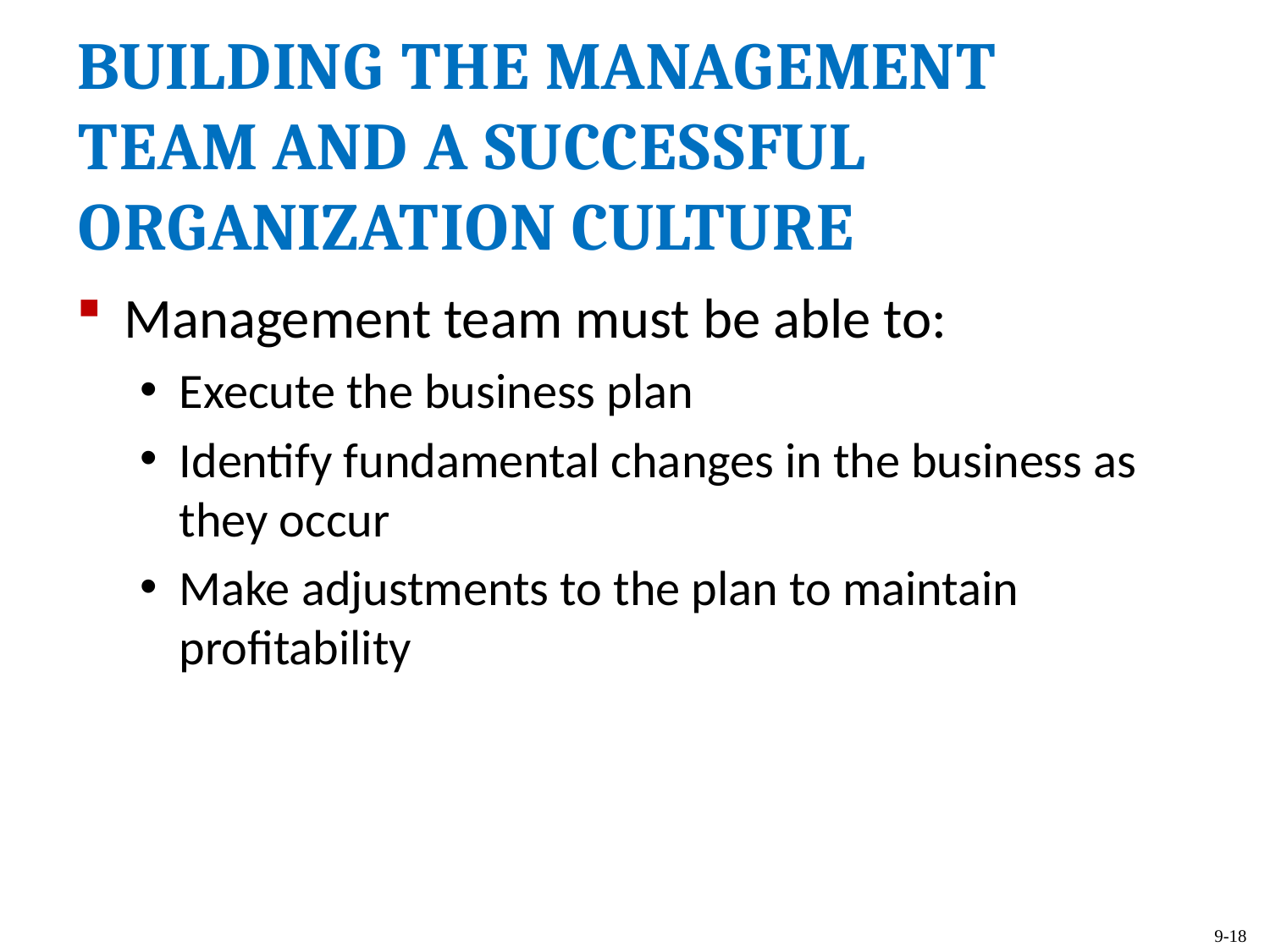

BUILDING THE MANAGEMENT TEAM AND A SUCCESSFUL ORGANIZATION CULTURE
Management team must be able to:
Execute the business plan
Identify fundamental changes in the business as they occur
Make adjustments to the plan to maintain profitability